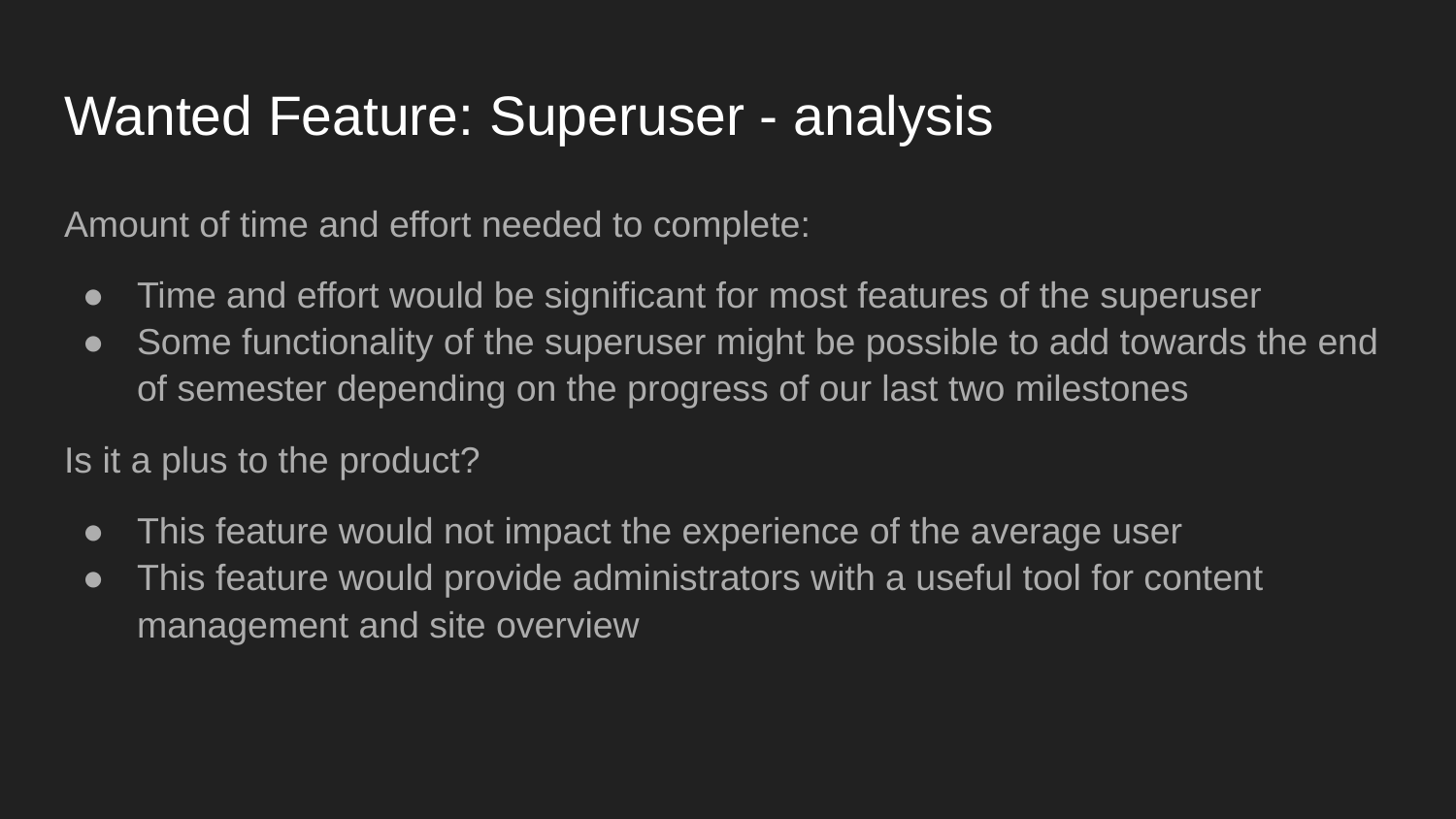

# Wanted Feature: Superuser - analysis
Amount of time and effort needed to complete:
Time and effort would be significant for most features of the superuser
Some functionality of the superuser might be possible to add towards the end of semester depending on the progress of our last two milestones
Is it a plus to the product?
This feature would not impact the experience of the average user
This feature would provide administrators with a useful tool for content management and site overview